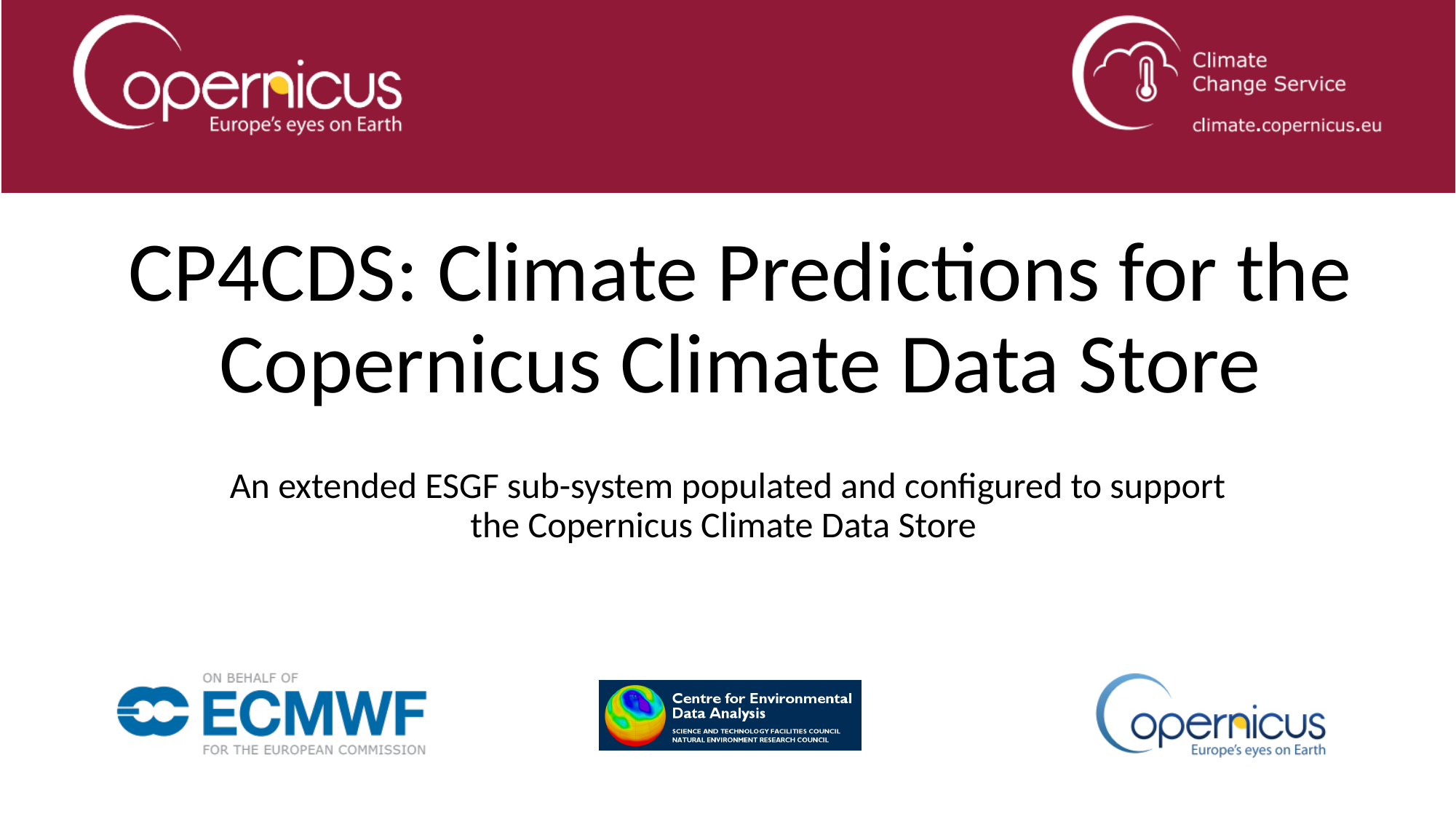

# CP4CDS: Climate Predictions for the Copernicus Climate Data Store
An extended ESGF sub-system populated and configured to support the Copernicus Climate Data Store